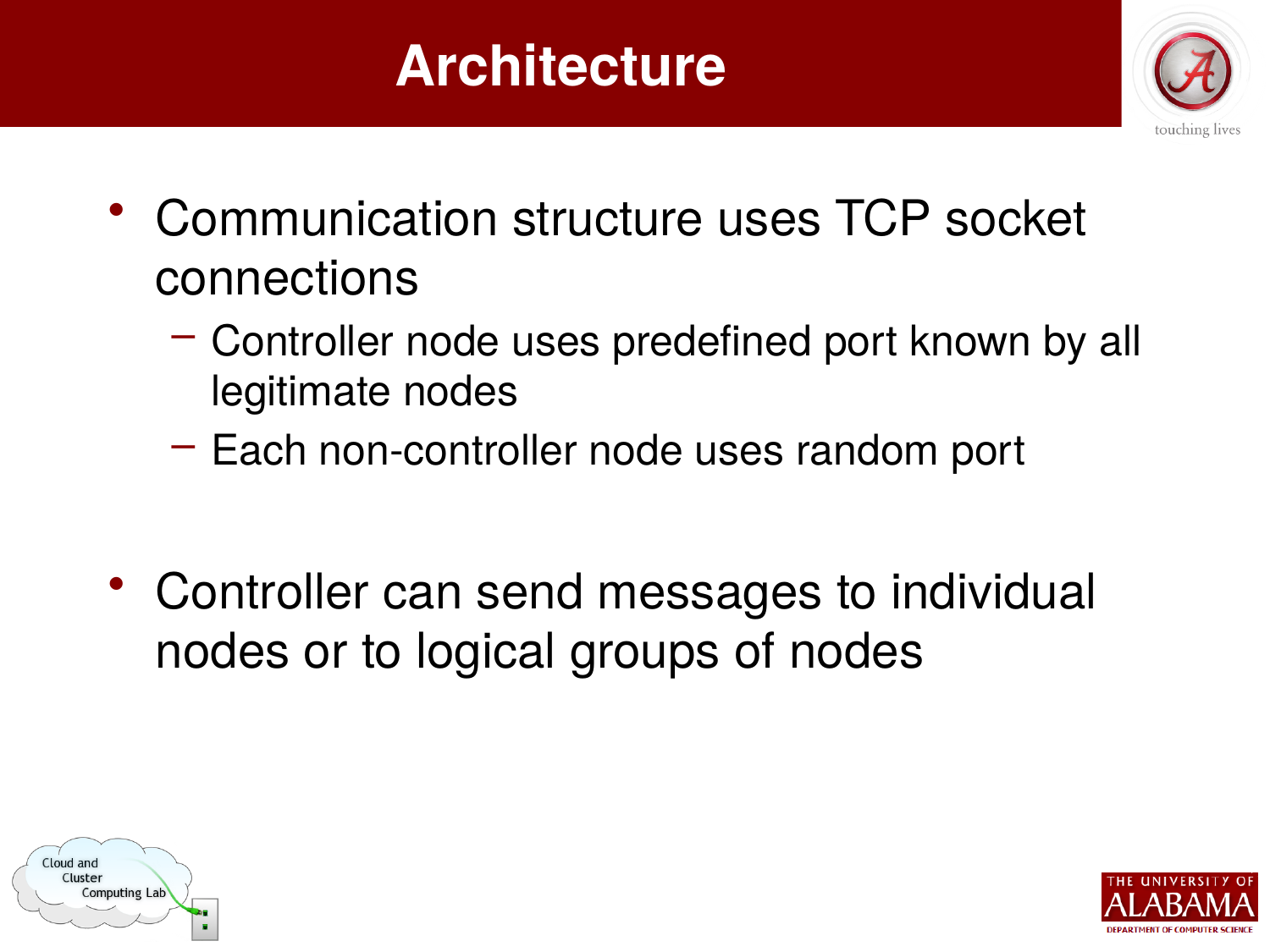

# Architecture
Communication structure uses TCP socket connections
Controller node uses predefined port known by all legitimate nodes
Each non-controller node uses random port

Controller can send messages to individual nodes or to logical groups of nodes